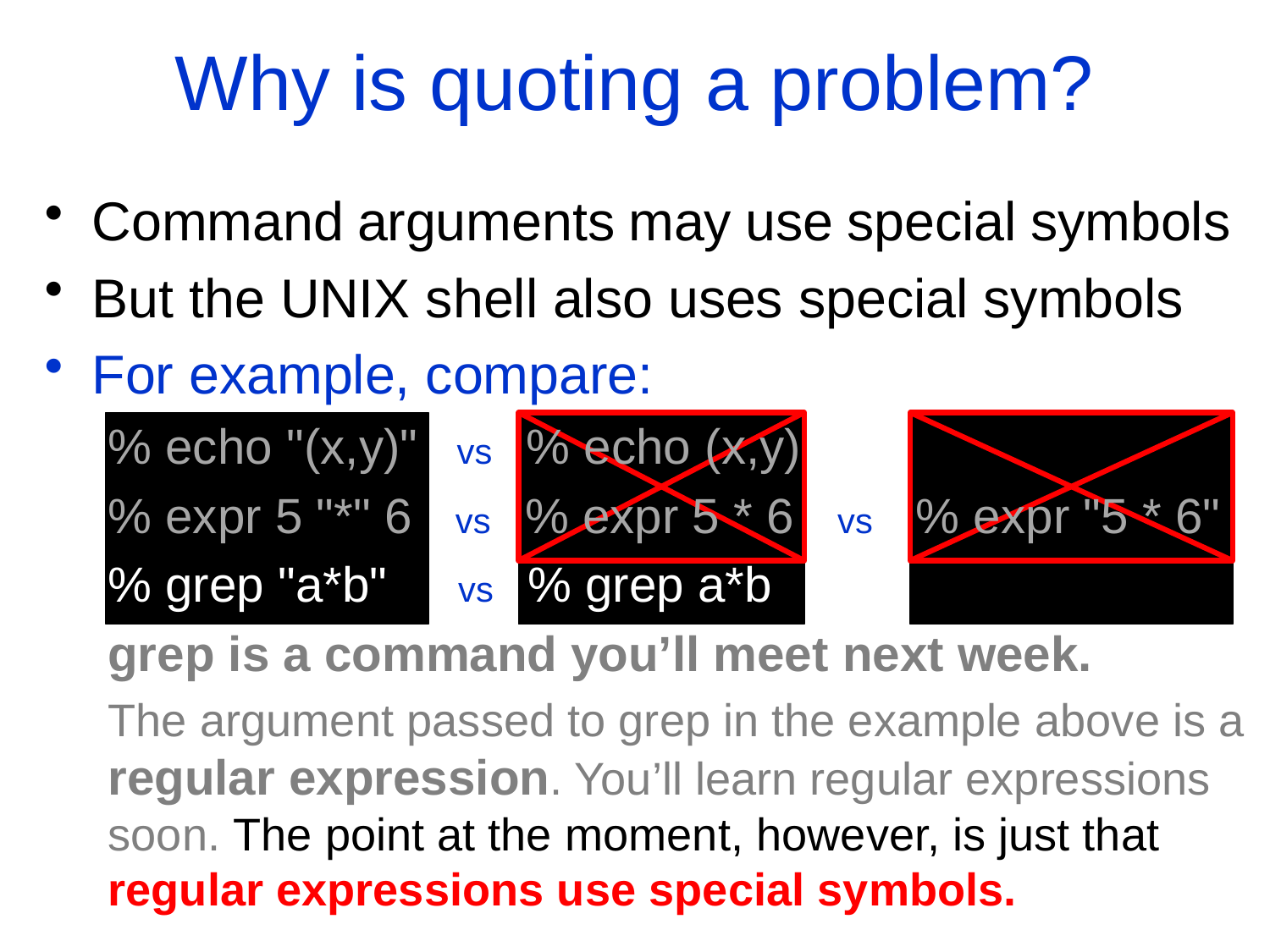

Why is quoting a problem?
Command arguments may use special symbols
But the UNIX shell also uses special symbols
For example, compare:
% echo "(x,y)"    vs    % echo (x,y)
% expr 5 "*" 6    vs    % expr 5 * 6    vs    % expr "5 * 6"
% grep "a*b"       vs    % grep a*b
grep is a command you’ll meet next week.
The argument passed to grep in the example above is a regular expression. You’ll learn regular expressions soon. The point at the moment, however, is just that regular expressions use special symbols.